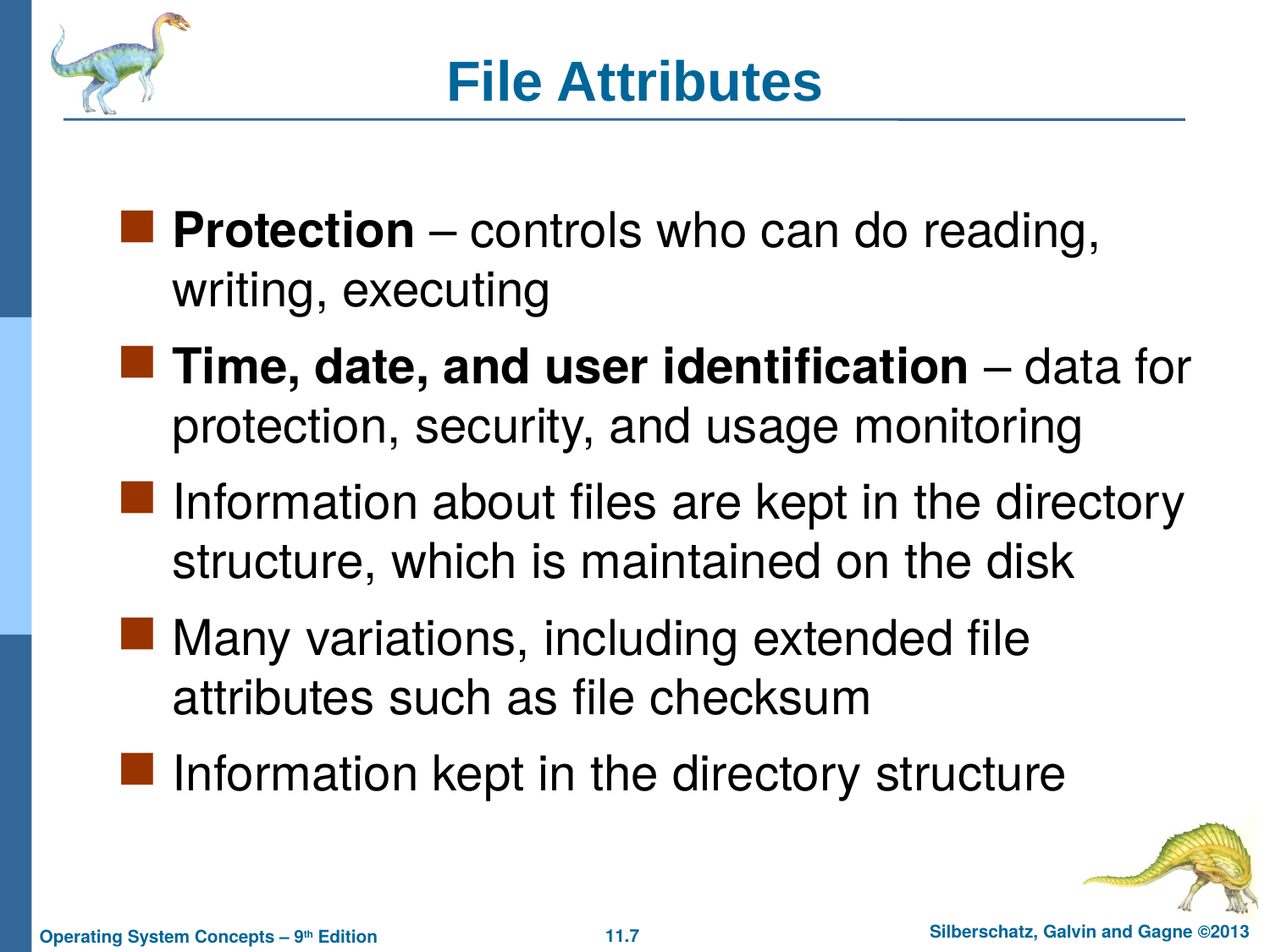

# File Attributes
Protection – controls who can do reading, writing, executing
Time, date, and user identification – data for protection, security, and usage monitoring
Information about files are kept in the directory structure, which is maintained on the disk
Many variations, including extended file attributes such as file checksum
Information kept in the directory structure